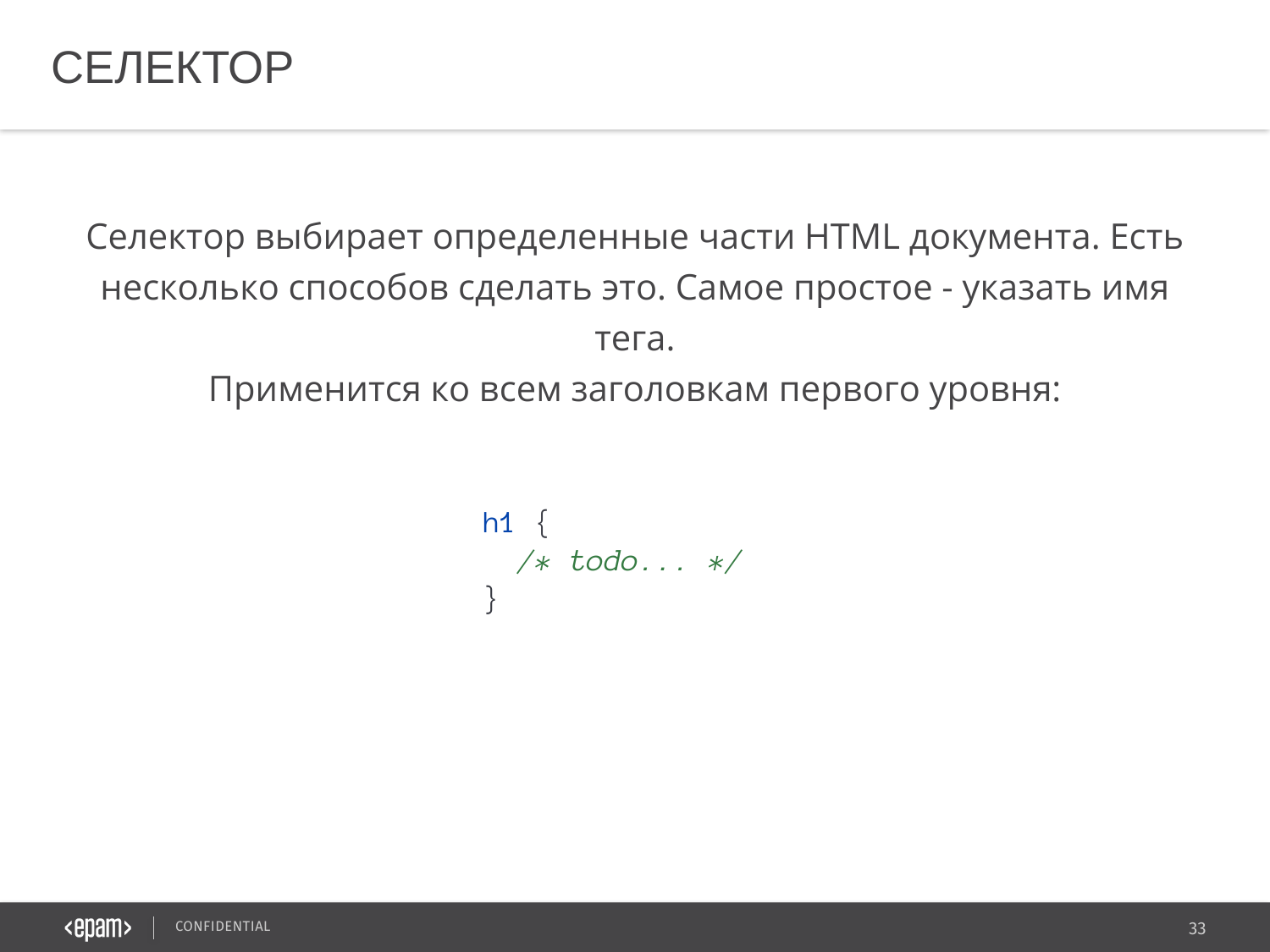

СЕЛЕКТОР
Селектор выбирает определенные части HTML документа. Есть несколько способов сделать это. Самое простое - указать имя тега.
Применится ко всем заголовкам первого уровня:
h1 {
  /* todo... */
}